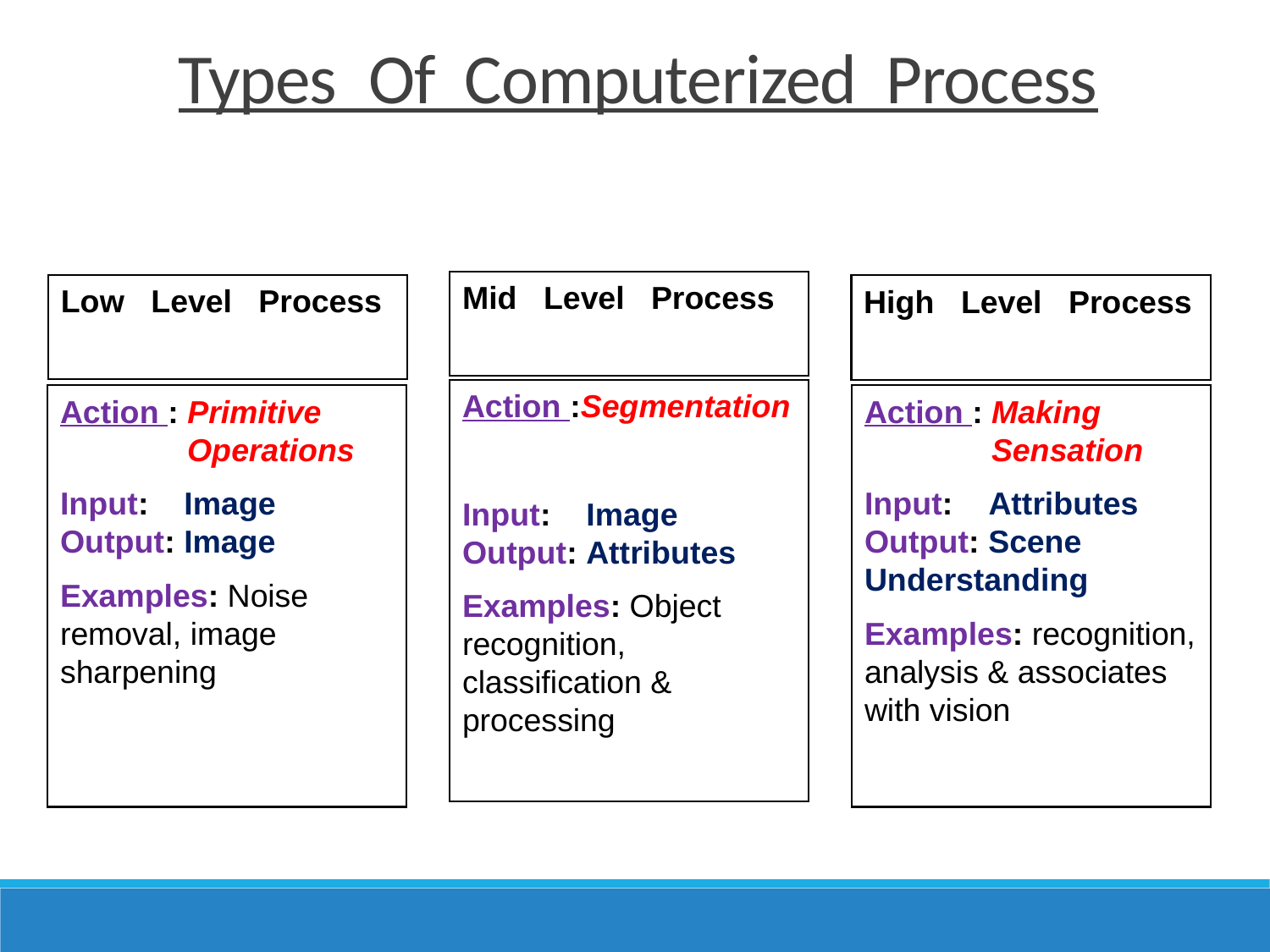

Types  Of  Computerized  Process
Mid   Level   Process

Low   Level   Process

High   Level   Process

Action :Segmentation

Input:    Image
Output: Attributes
Examples: Object recognition, classification & processing

Action : Primitive 	Operations
Input:    Image
Output: Image
Examples: Noise removal, image sharpening

Action : Making       	Sensation
Input:    Attributes Output: Scene             Understanding
Examples: recognition, analysis & associates with vision